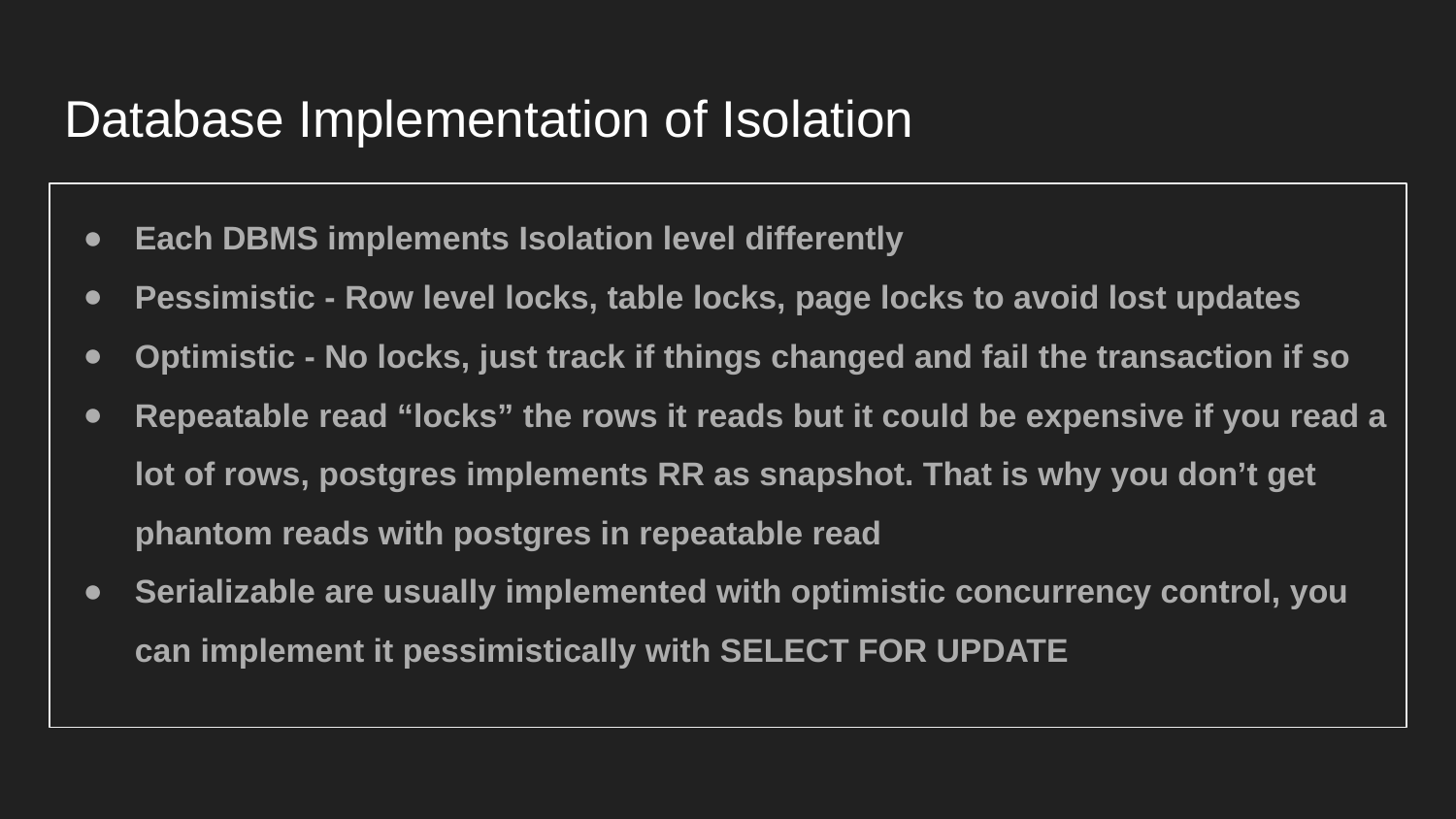

# Database Implementation of Isolation
Each DBMS implements Isolation level differently
Pessimistic - Row level locks, table locks, page locks to avoid lost updates
Optimistic - No locks, just track if things changed and fail the transaction if so
Repeatable read “locks” the rows it reads but it could be expensive if you read a lot of rows, postgres implements RR as snapshot. That is why you don’t get phantom reads with postgres in repeatable read
Serializable are usually implemented with optimistic concurrency control, you can implement it pessimistically with SELECT FOR UPDATE